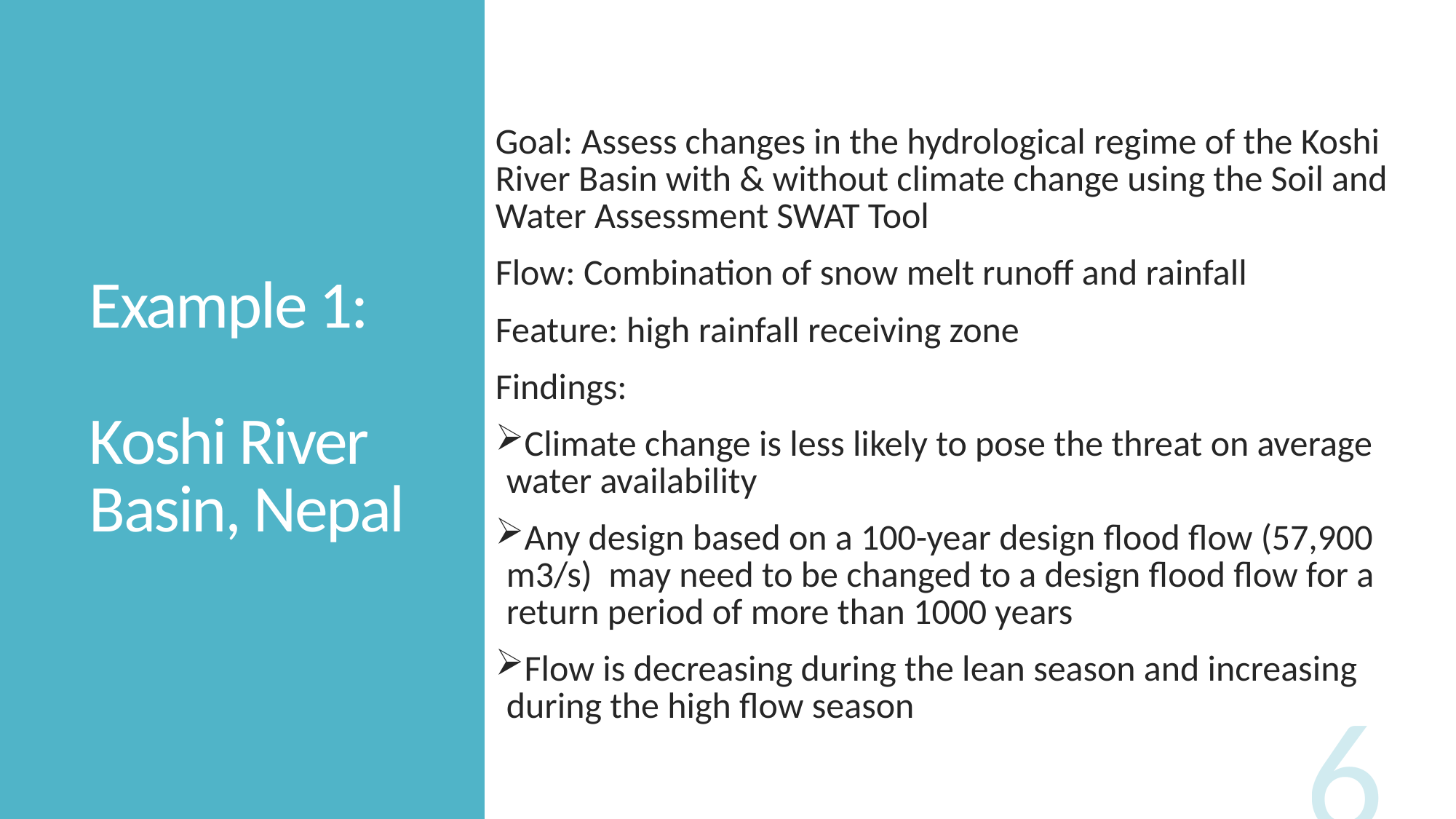

Goal: Assess changes in the hydrological regime of the Koshi River Basin with & without climate change using the Soil and Water Assessment SWAT Tool
Flow: Combination of snow melt runoff and rainfall
Feature: high rainfall receiving zone
Findings:
Climate change is less likely to pose the threat on average water availability
Any design based on a 100-year design flood flow (57,900 m3/s)  may need to be changed to a design flood flow for a return period of more than 1000 years
Flow is decreasing during the lean season and increasing during the high flow season

# Example 1: Koshi River Basin, Nepal
6